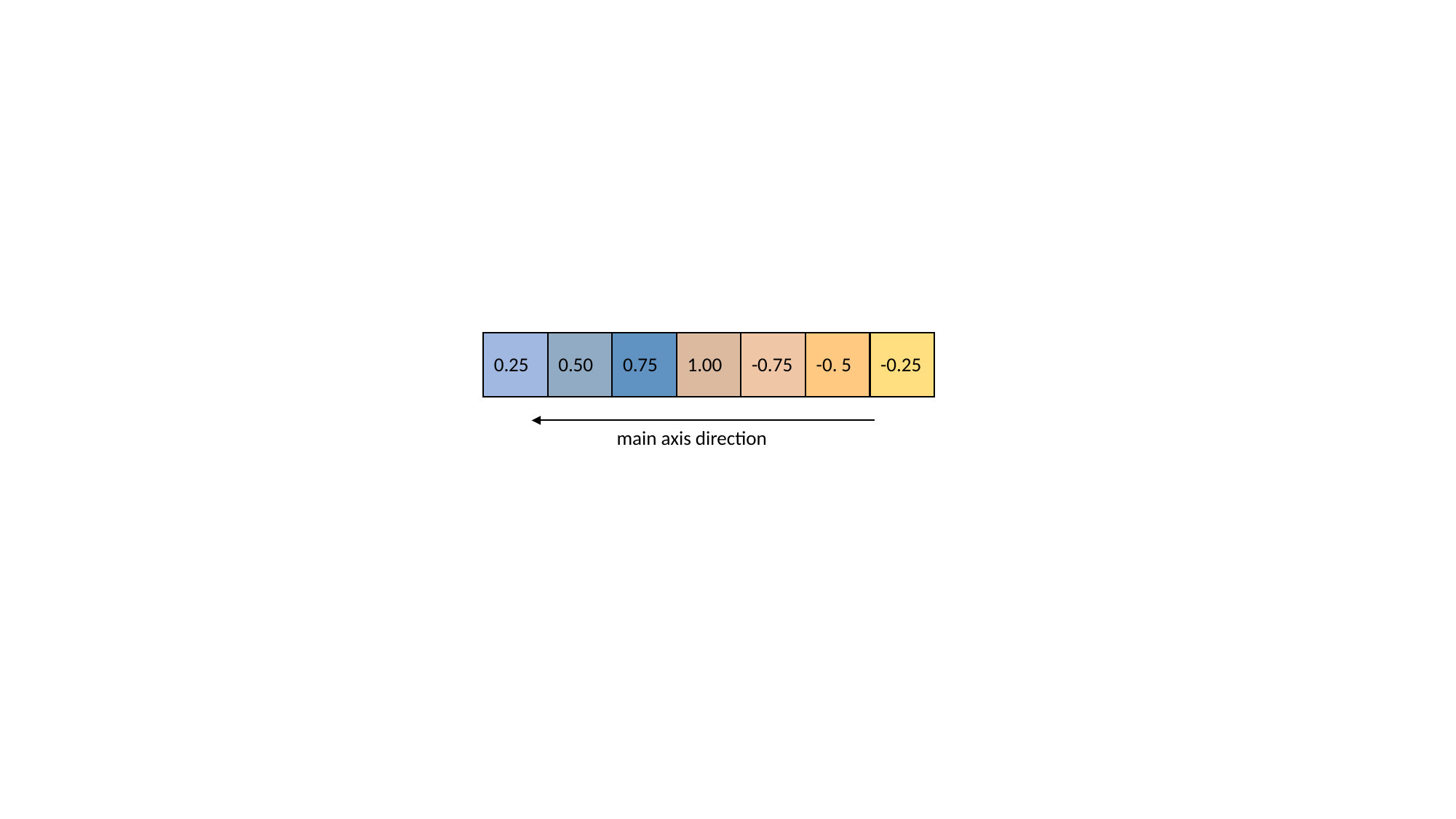

0.25
0.50
0.75
1.00
-0.75
-0. 5
-0.25
main axis direction